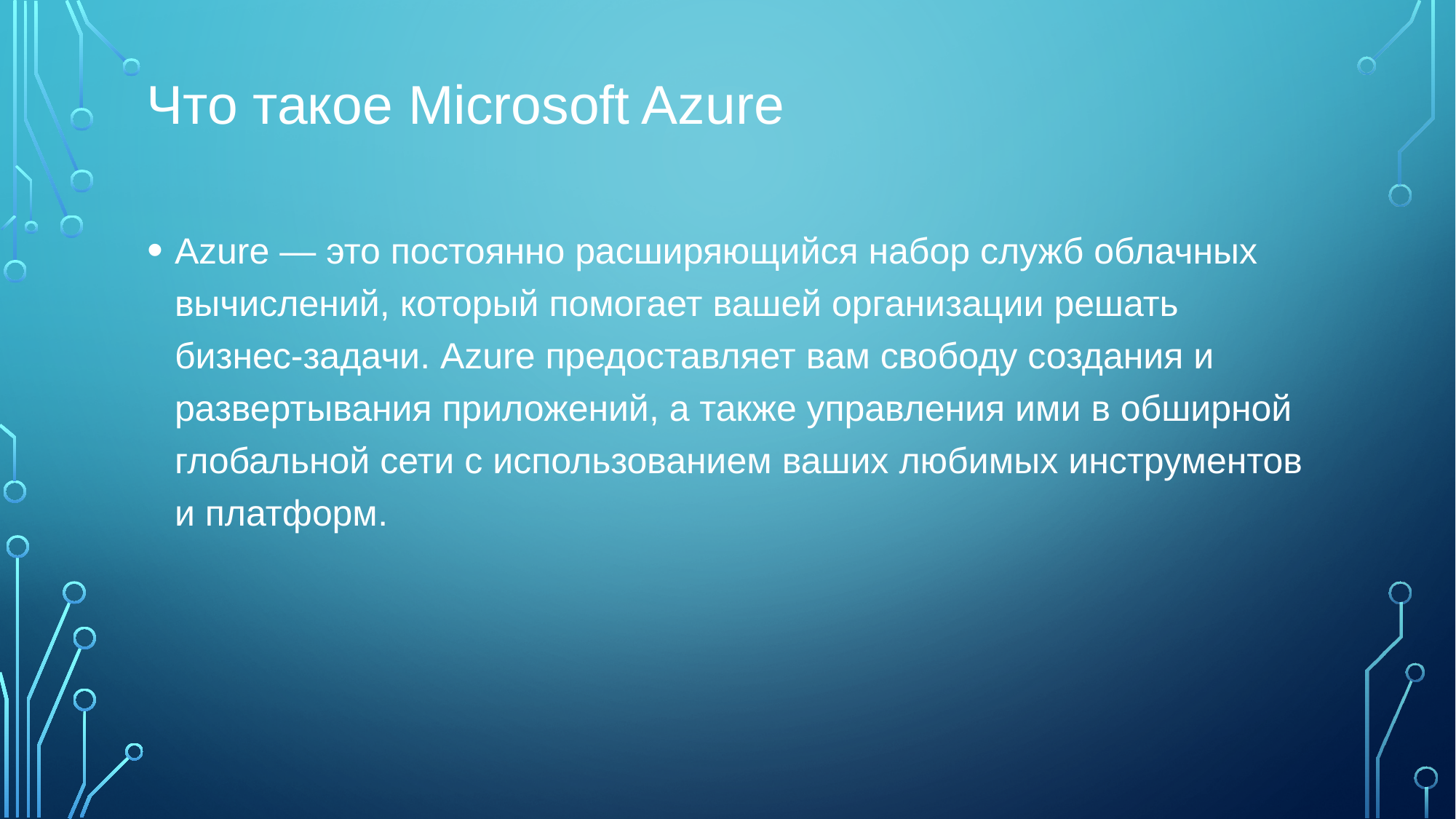

Что такое Microsoft Azure
Azure — это постоянно расширяющийся набор служб облачных вычислений, который помогает вашей организации решать бизнес-задачи. Azure предоставляет вам свободу создания и развертывания приложений, а также управления ими в обширной глобальной сети с использованием ваших любимых инструментов и платформ.